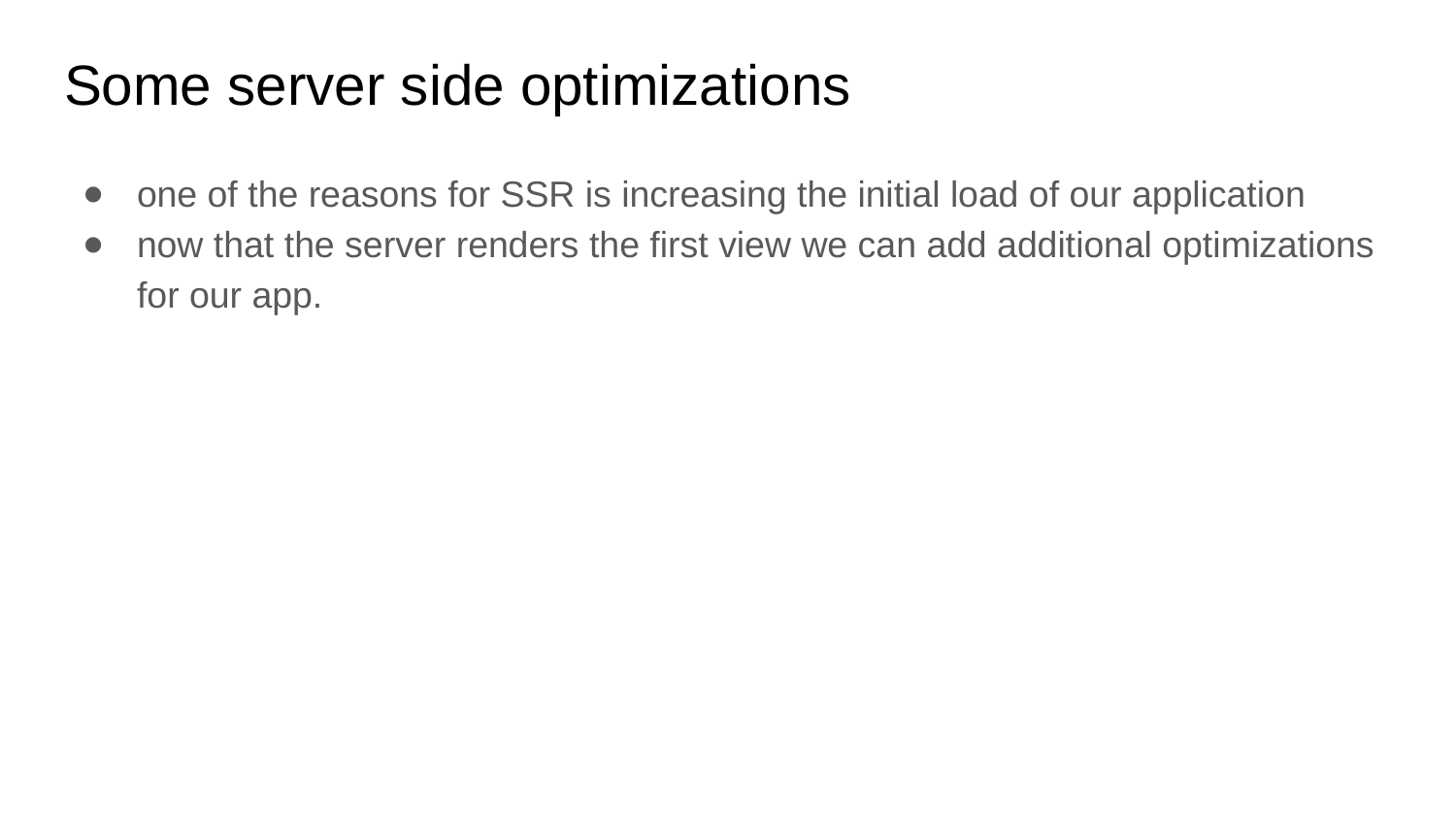

# Some server side optimizations
one of the reasons for SSR is increasing the initial load of our application
now that the server renders the first view we can add additional optimizations for our app.